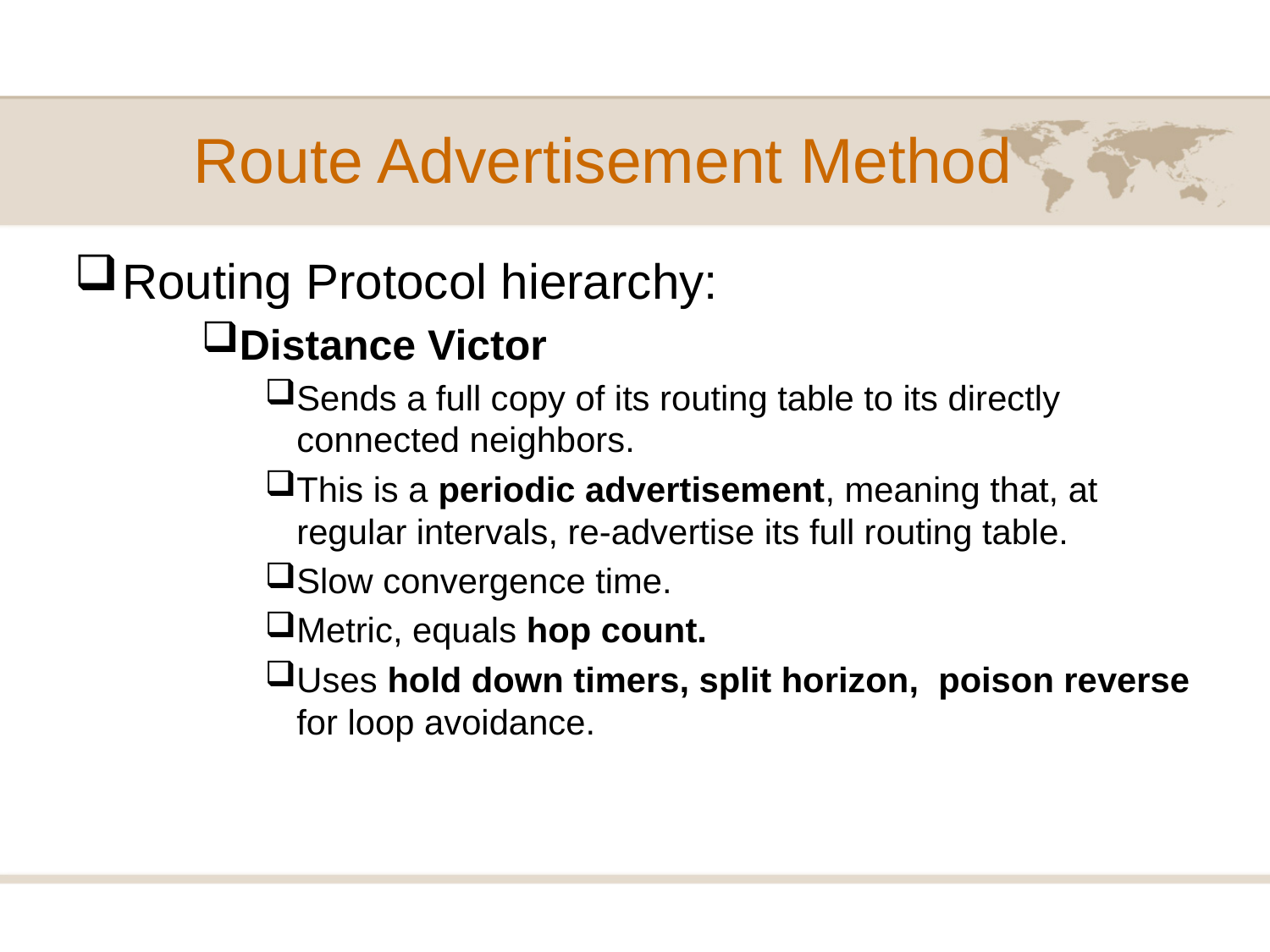

# Route Advertisement Method
Routing Protocol hierarchy:
Distance Victor
Sends a full copy of its routing table to its directly connected neighbors.
This is a periodic advertisement, meaning that, at regular intervals, re-advertise its full routing table.
Slow convergence time.
Metric, equals hop count.
Uses hold down timers, split horizon,  poison reverse for loop avoidance.